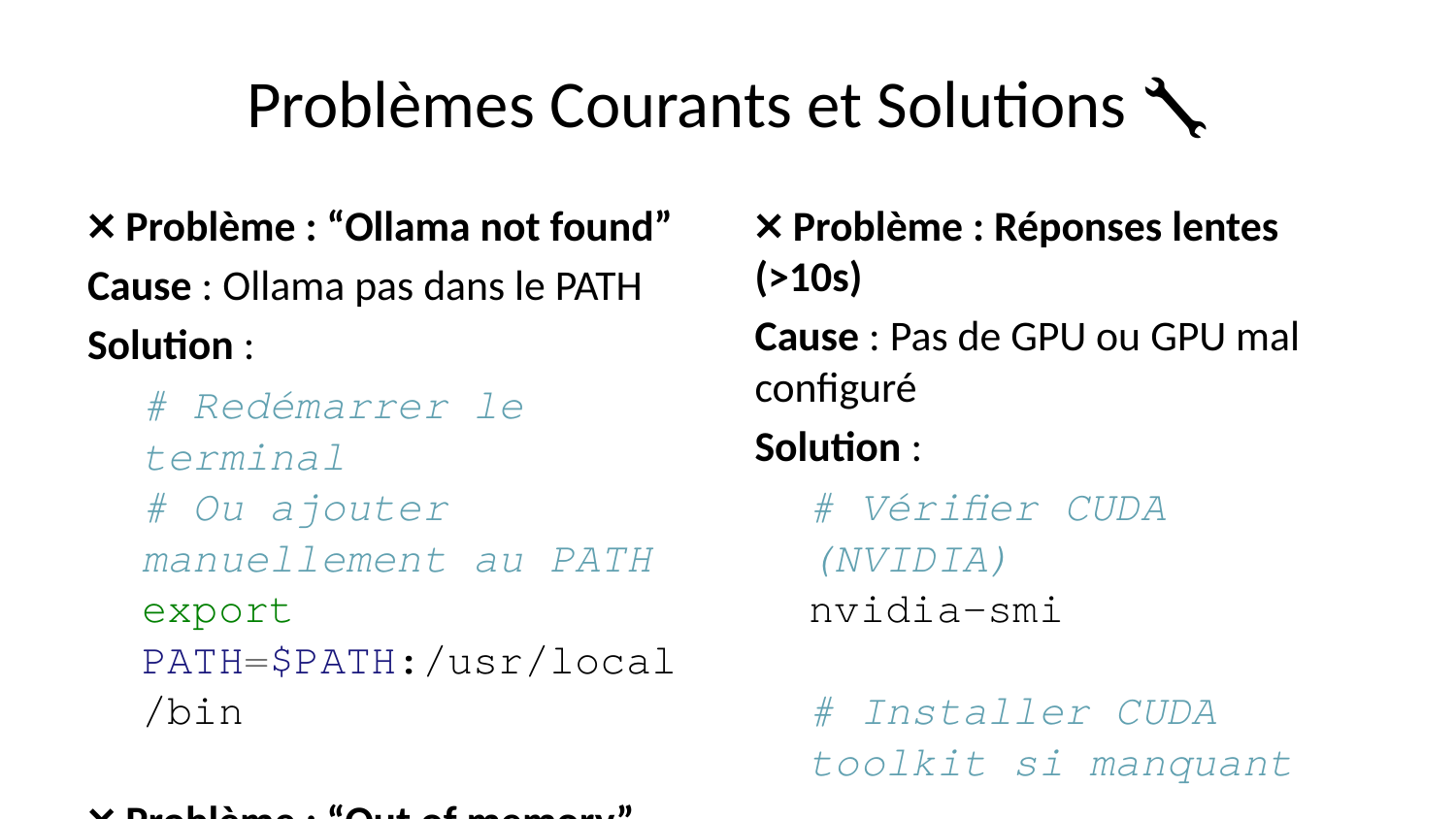

# Problèmes Courants et Solutions 🔧
❌ Problème : “Ollama not found”
Cause : Ollama pas dans le PATH
Solution :
# Redémarrer le terminal # Ou ajouter manuellement au PATH export PATH=$PATH:/usr/local/bin
❌ Problème : “Out of memory”
Cause : Modèle trop gros pour votre RAM
Solution : - Utiliser un modèle plus petit (Phi-3 Mini) - Fermer les autres applications - Ajouter de la RAM
❌ Problème : Réponses lentes (>10s)
Cause : Pas de GPU ou GPU mal configuré
Solution :
# Vérifier CUDA (NVIDIA) nvidia-smi # Installer CUDA toolkit si manquant
❌ Problème : Réponses imprécises
Cause : Documents mal préparés ou chunking inadapté
Solution : - Nettoyer les documents (PDF avec OCR) - Ajuster chunk_size (tester 300, 500, 1000) - Augmenter k (nombre de documents récupérés)